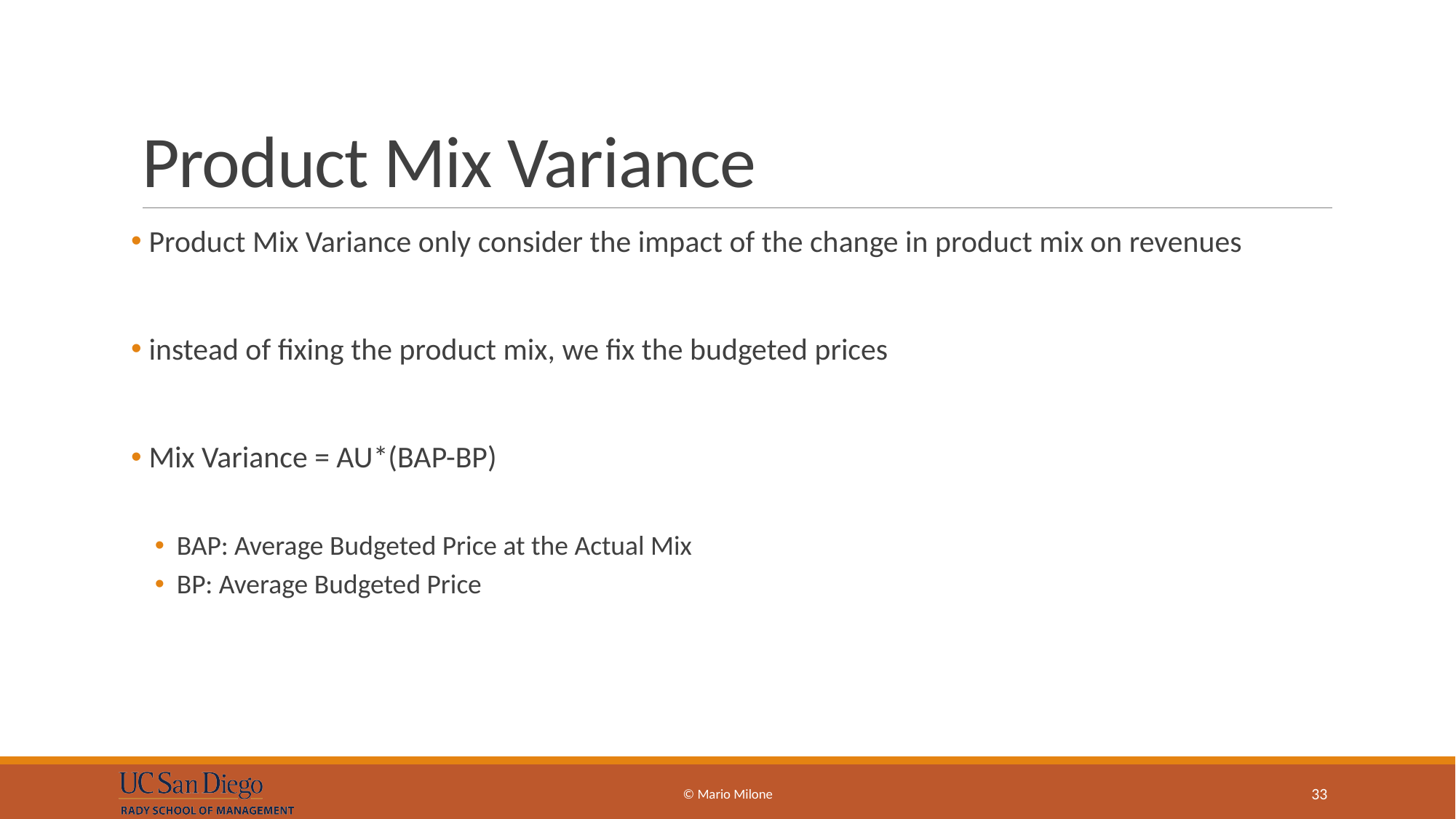

# Product Mix Variance
 Product Mix Variance only consider the impact of the change in product mix on revenues

 instead of fixing the product mix, we fix the budgeted prices

 Mix Variance = AU*(BAP-BP)

BAP: Average Budgeted Price at the Actual Mix
BP: Average Budgeted Price
© Mario Milone
33